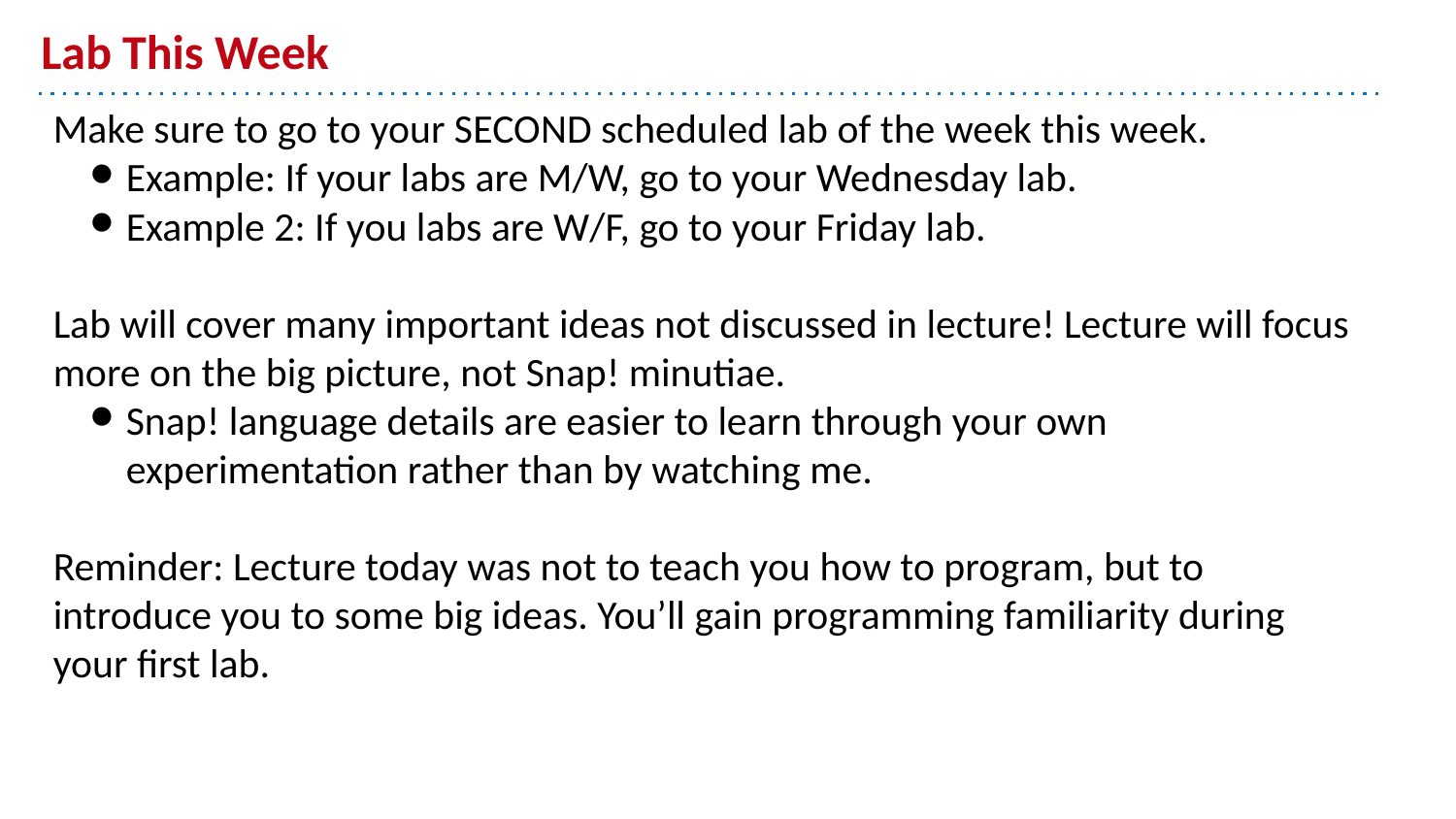

# Lab This Week
Make sure to go to your SECOND scheduled lab of the week this week.
Example: If your labs are M/W, go to your Wednesday lab.
Example 2: If you labs are W/F, go to your Friday lab.

Lab will cover many important ideas not discussed in lecture! Lecture will focus more on the big picture, not Snap! minutiae.
Snap! language details are easier to learn through your own experimentation rather than by watching me.

Reminder: Lecture today was not to teach you how to program, but to introduce you to some big ideas. You’ll gain programming familiarity during your first lab.